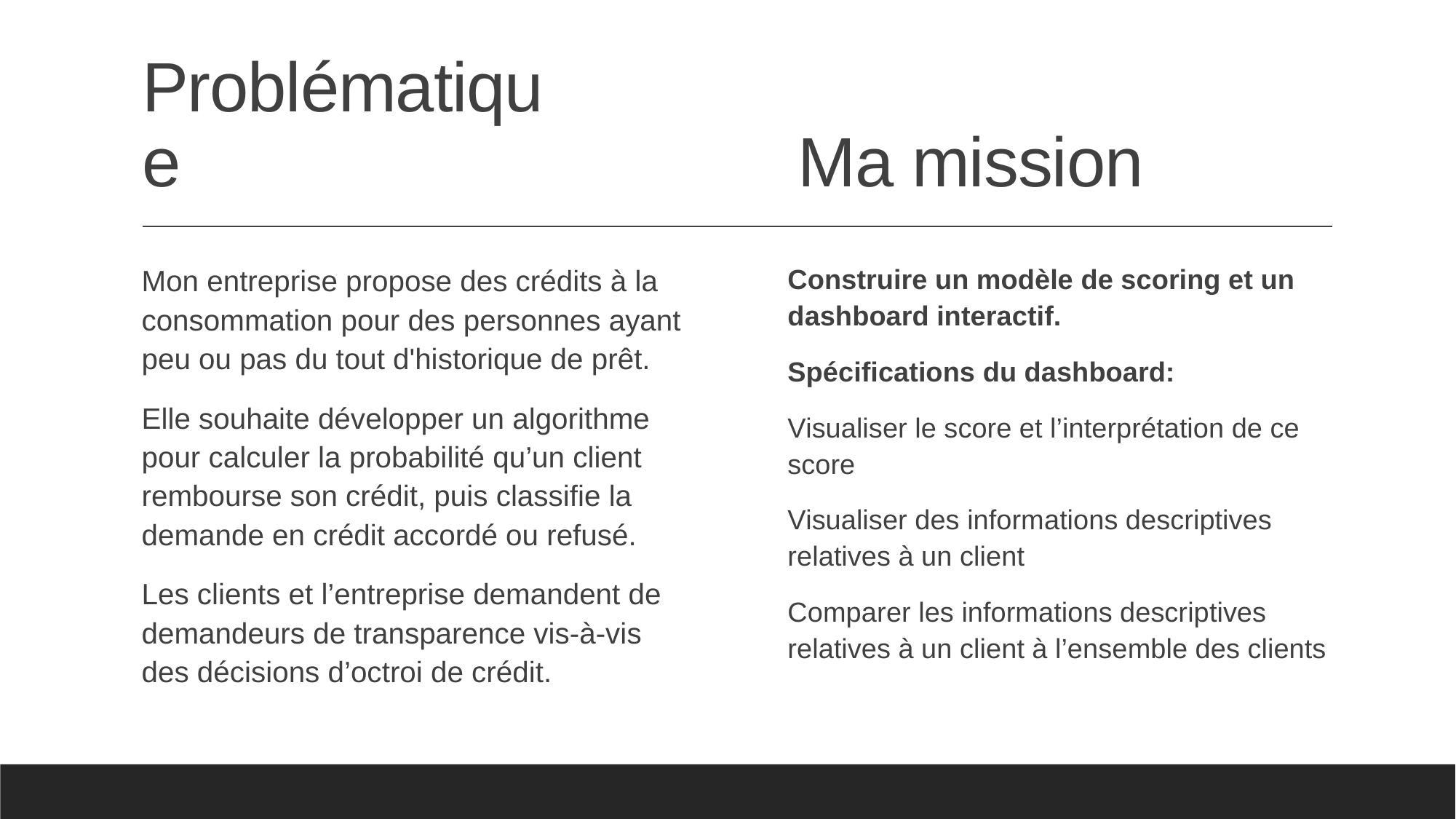

Ma mission
# Problématique
Mon entreprise propose des crédits à la consommation pour des personnes ayant peu ou pas du tout d'historique de prêt.
Elle souhaite développer un algorithme pour calculer la probabilité qu’un client rembourse son crédit, puis classifie la demande en crédit accordé ou refusé.
Les clients et l’entreprise demandent de demandeurs de transparence vis-à-vis des décisions d’octroi de crédit.
Construire un modèle de scoring et un dashboard interactif.
Spécifications du dashboard:
Visualiser le score et l’interprétation de ce score
Visualiser des informations descriptives relatives à un client
Comparer les informations descriptives relatives à un client à l’ensemble des clients